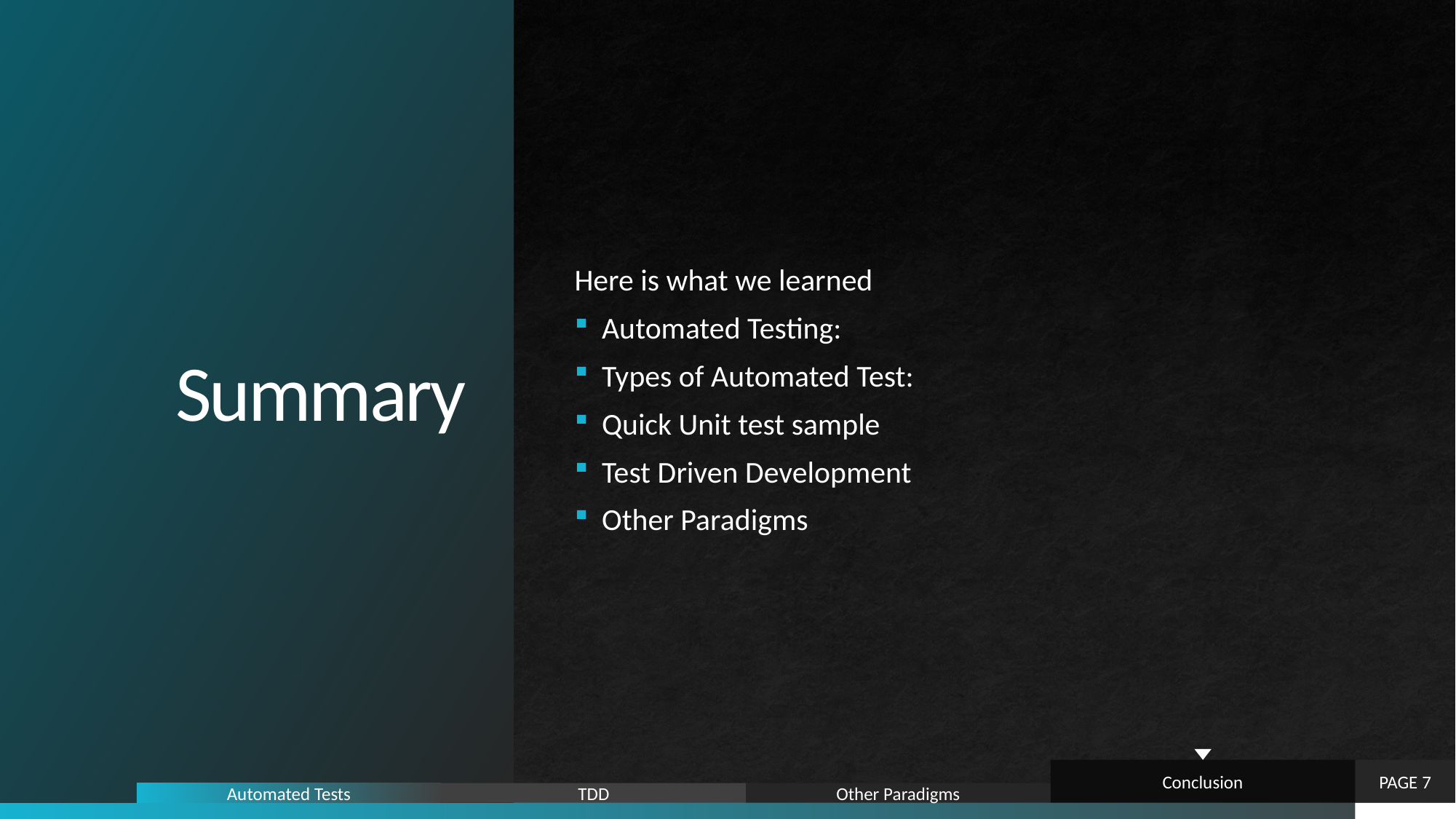

# Summary
Here is what we learned
Automated Testing:
Types of Automated Test:
Quick Unit test sample
Test Driven Development
Other Paradigms

Conclusion
PAGE 7
Other Paradigms
TDD
Automated Tests